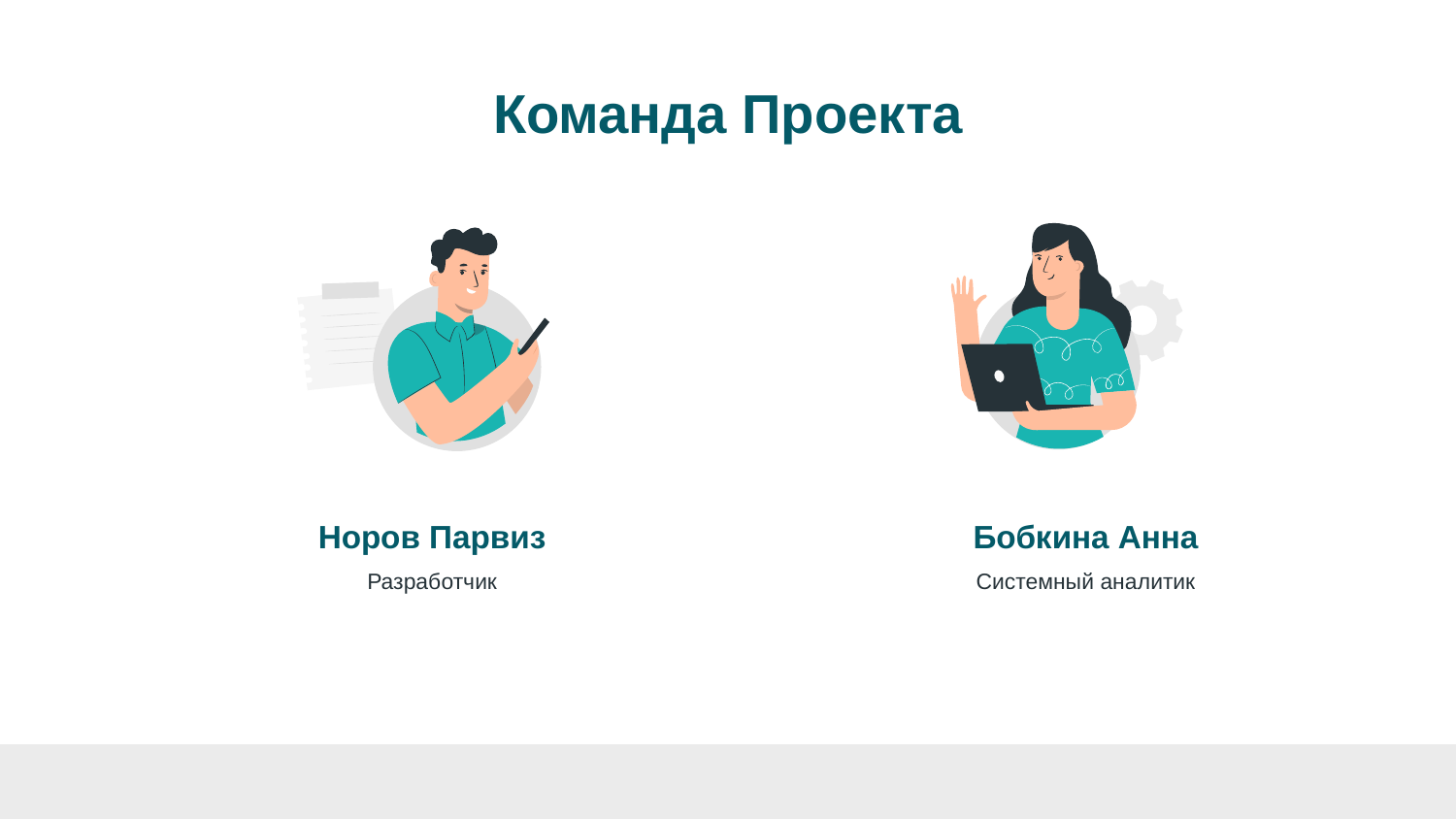

# Команда Проекта

Норов Парвиз
Бобкина Анна
Разработчик
Системный аналитик